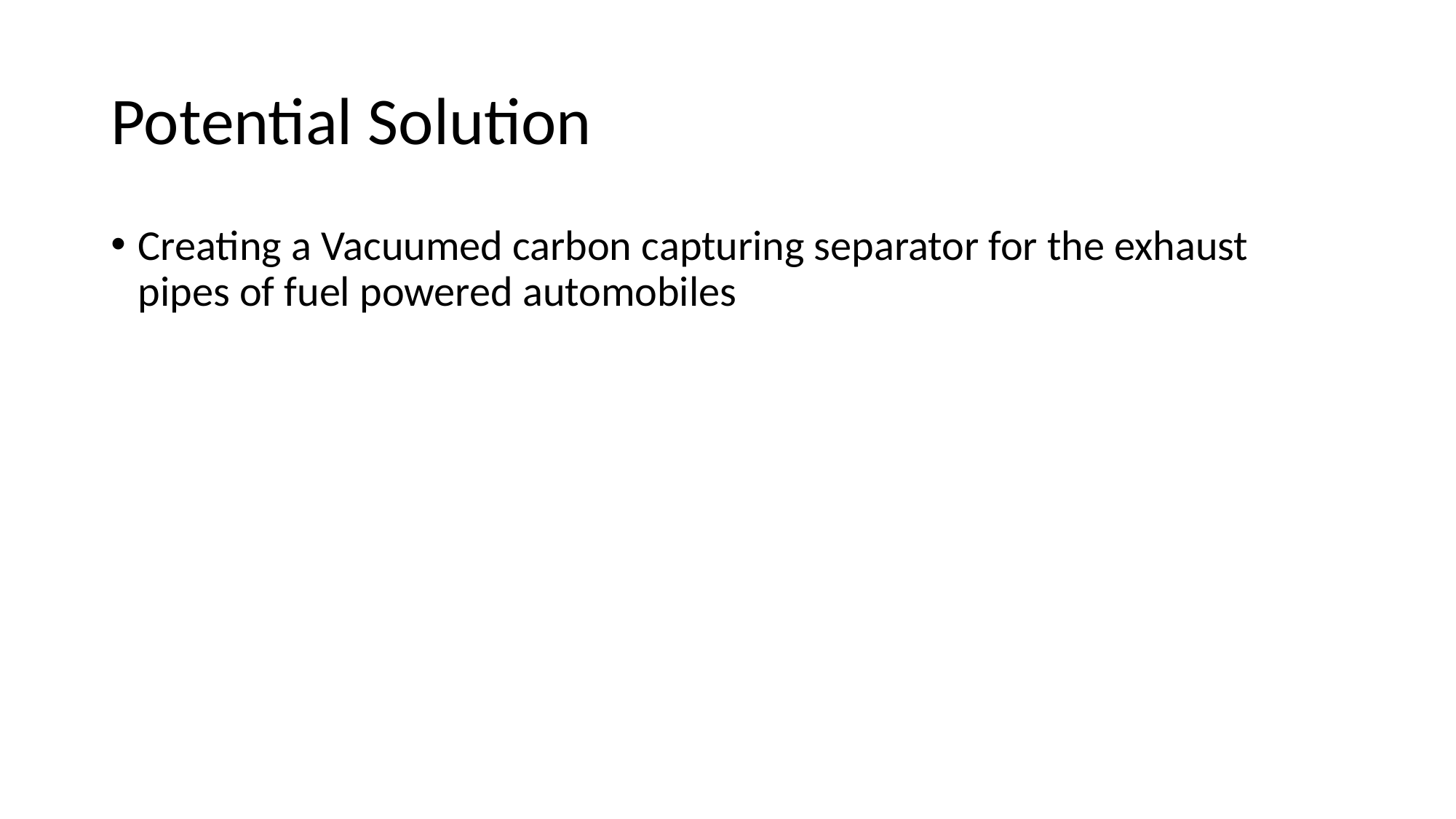

# Potential Solution
Creating a Vacuumed carbon capturing separator for the exhaust pipes of fuel powered automobiles